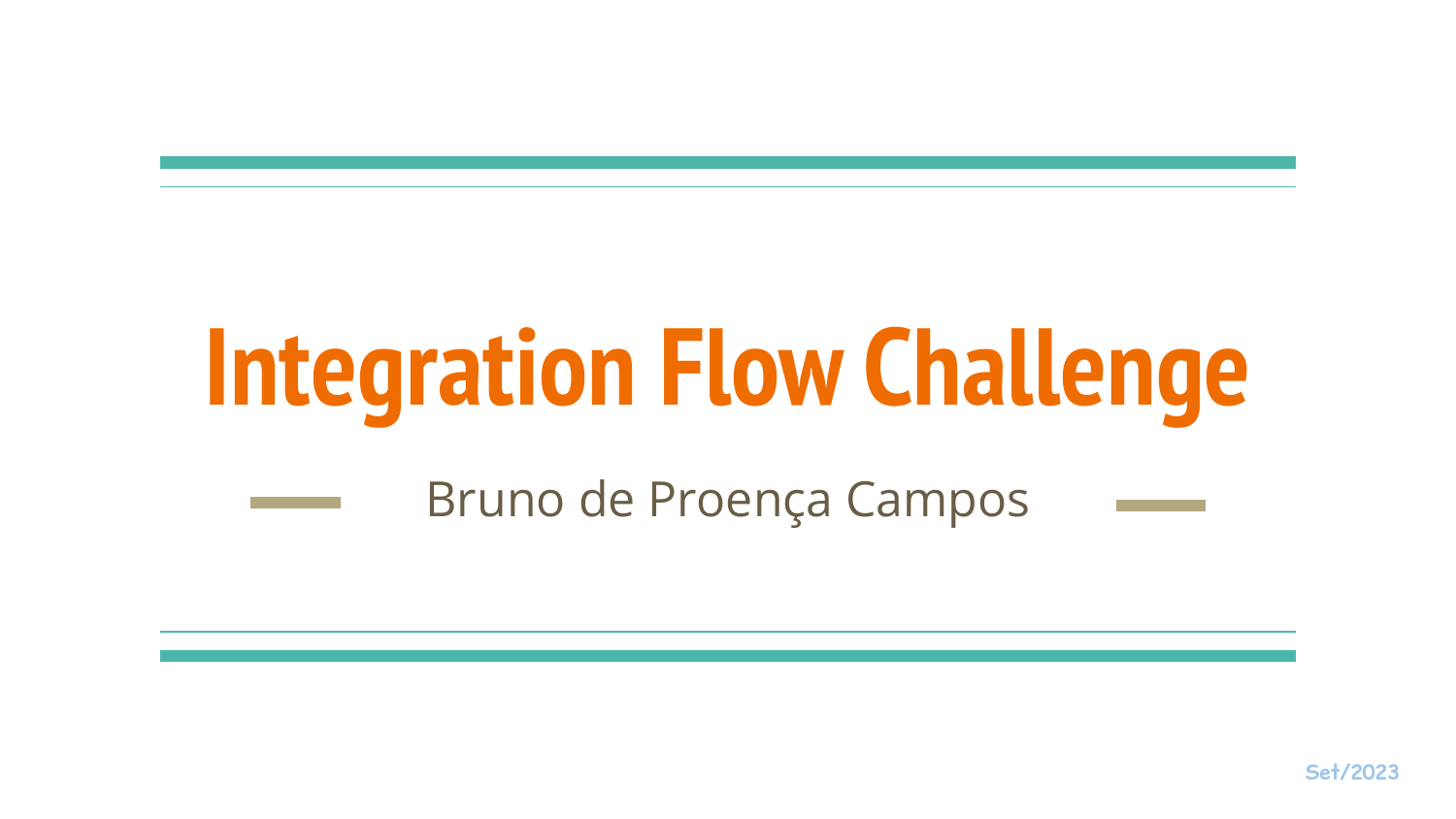

# Integration Flow Challenge
Bruno de Proença Campos
Set/2023